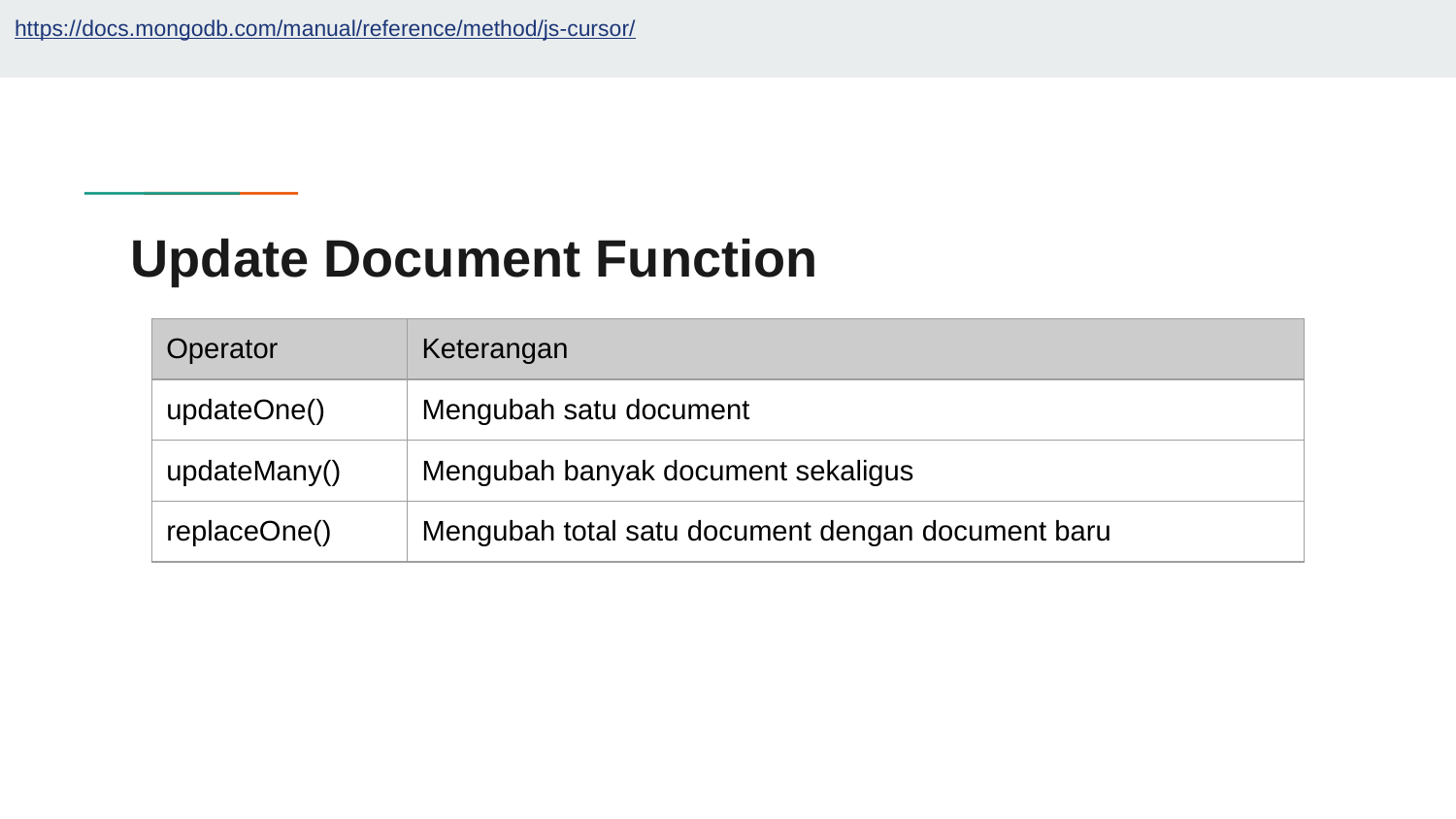

https://docs.mongodb.com/manual/reference/method/js-cursor/
# Update Document Function
| Operator | Keterangan |
| --- | --- |
| updateOne() | Mengubah satu document |
| updateMany() | Mengubah banyak document sekaligus |
| replaceOne() | Mengubah total satu document dengan document baru |